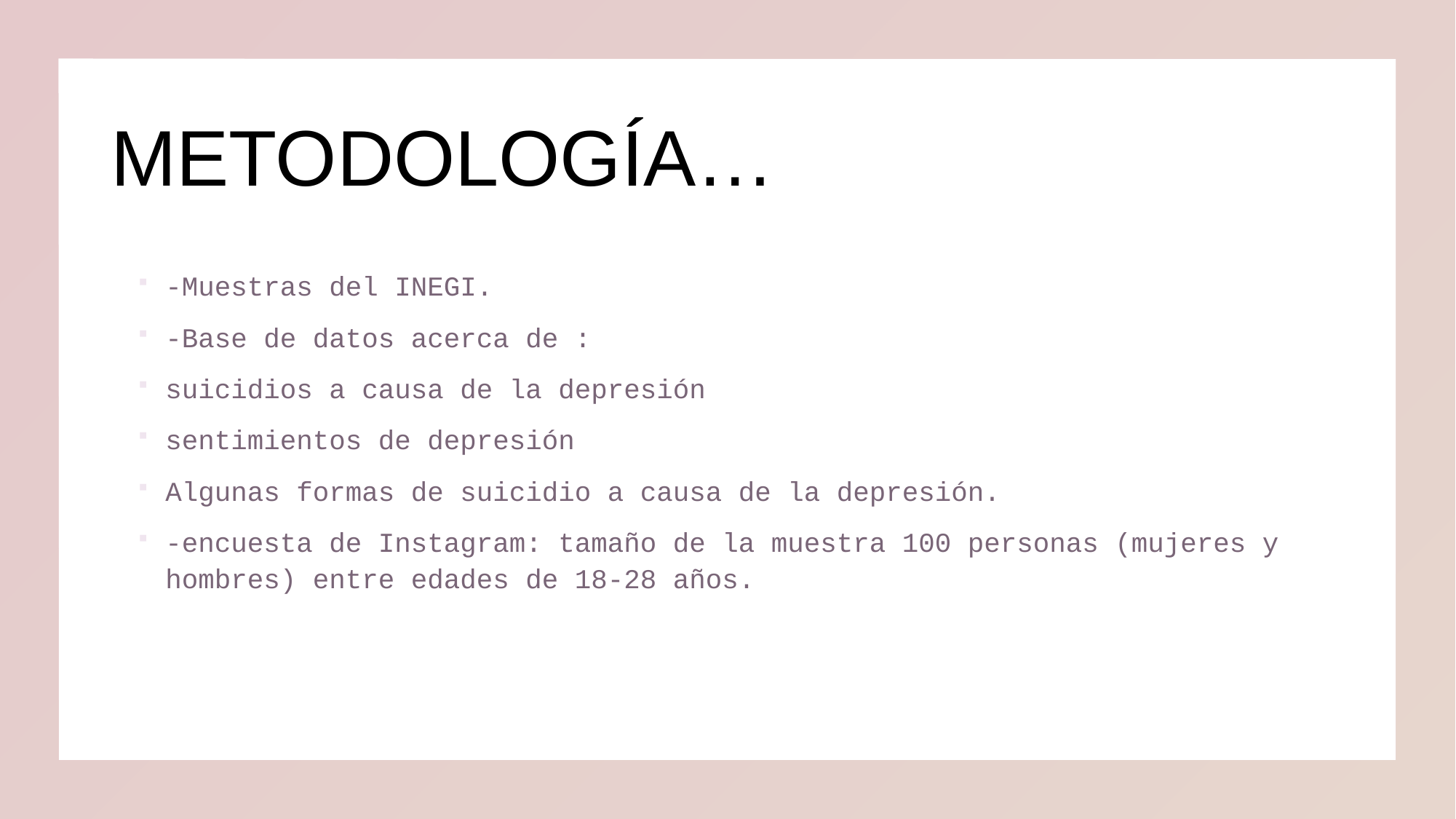

# METODOLOGÍA…
-Muestras del INEGI.
-Base de datos acerca de :
suicidios a causa de la depresión
sentimientos de depresión
Algunas formas de suicidio a causa de la depresión.
-encuesta de Instagram: tamaño de la muestra 100 personas (mujeres y hombres) entre edades de 18-28 años.